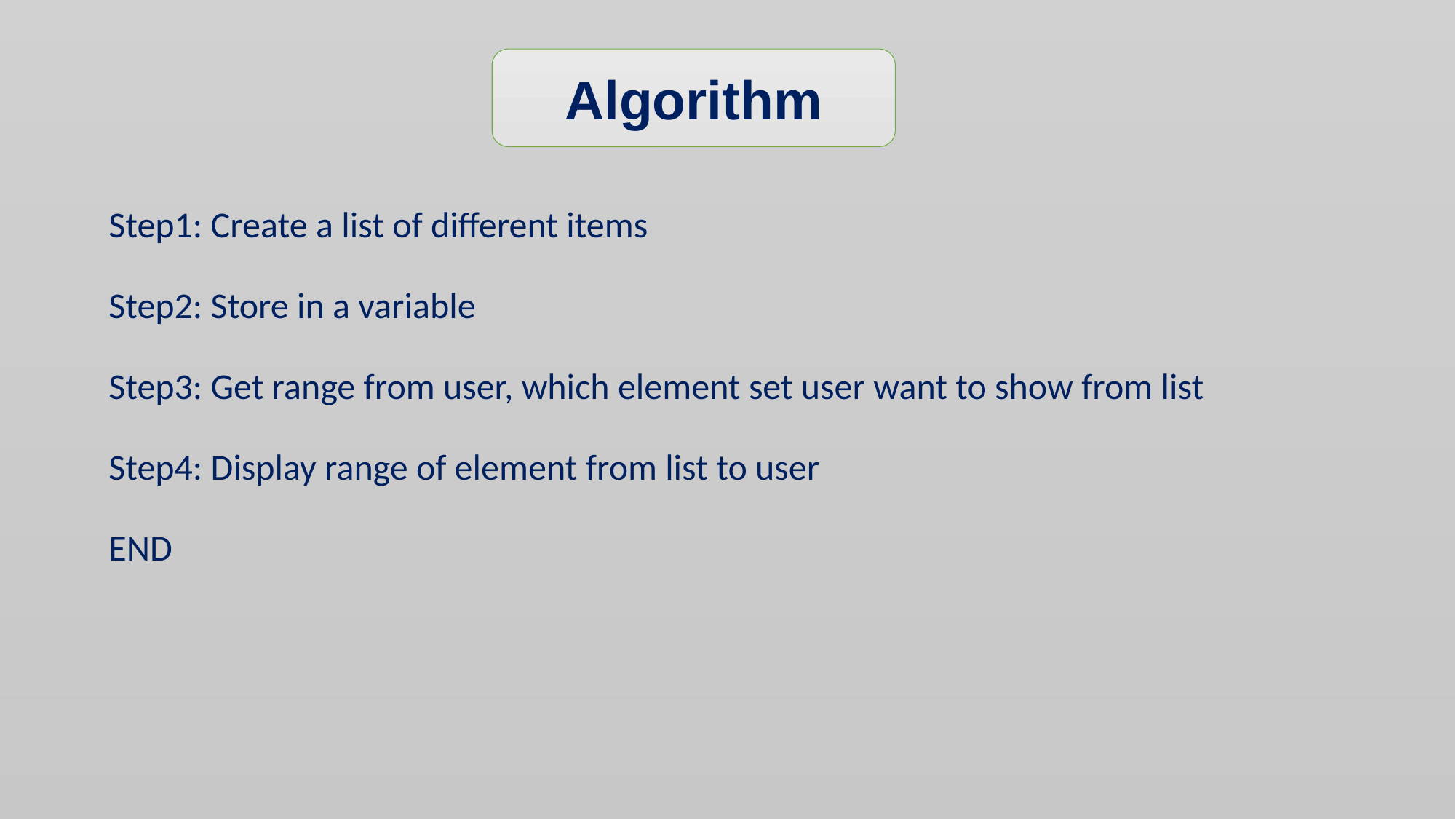

Algorithm
Step1: Create a list of different items
Step2: Store in a variable
Step3: Get range from user, which element set user want to show from list
Step4: Display range of element from list to user
END